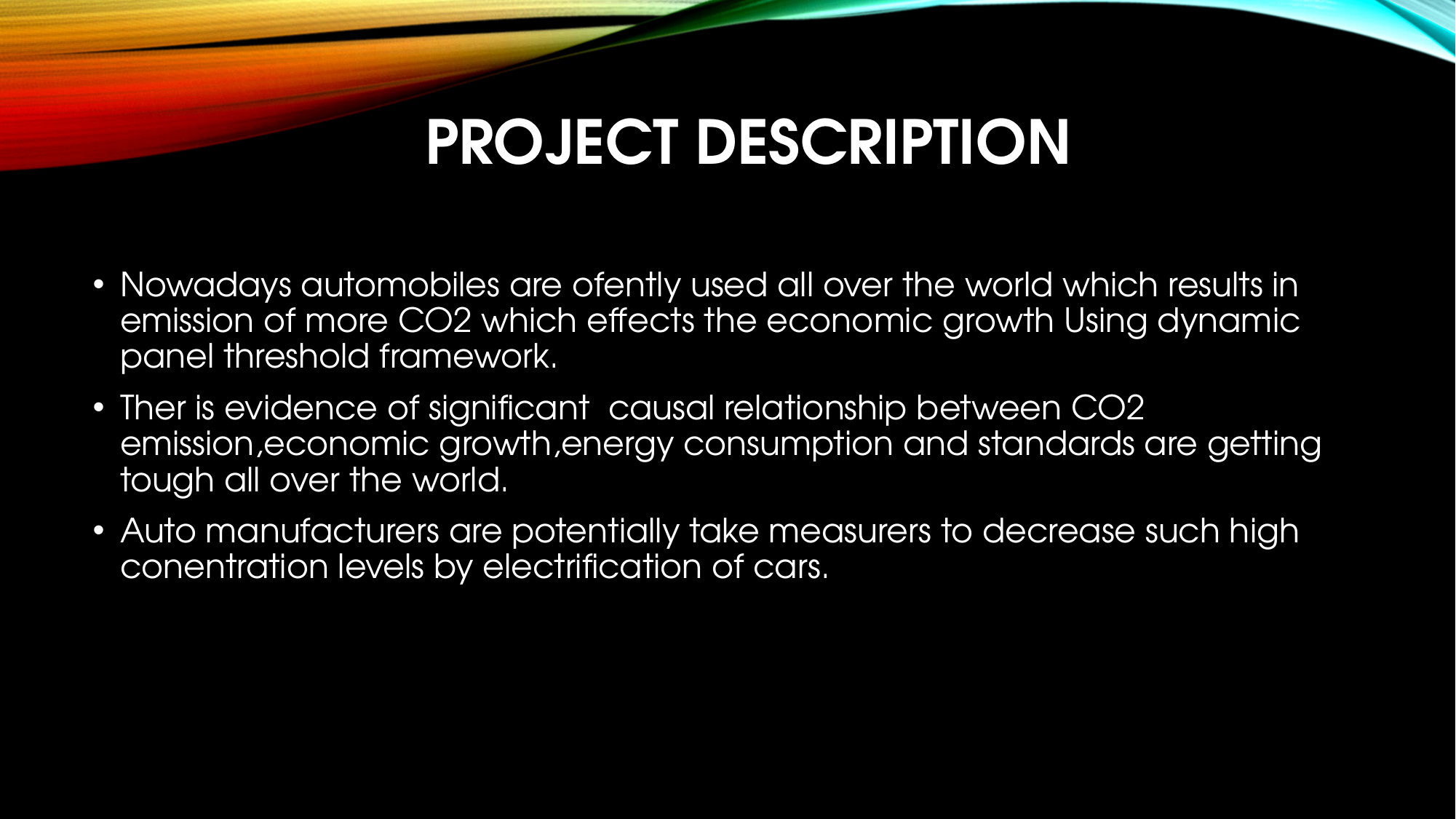

# Project description
Nowadays automobiles are ofently used all over the world which results in emission of more CO2 which effects the economic growth Using dynamic panel threshold framework.
Ther is evidence of significant  causal relationship between CO2 emission,economic growth,energy consumption and standards are getting tough all over the world.
Auto manufacturers are potentially take measurers to decrease such high conentration levels by electrification of cars.